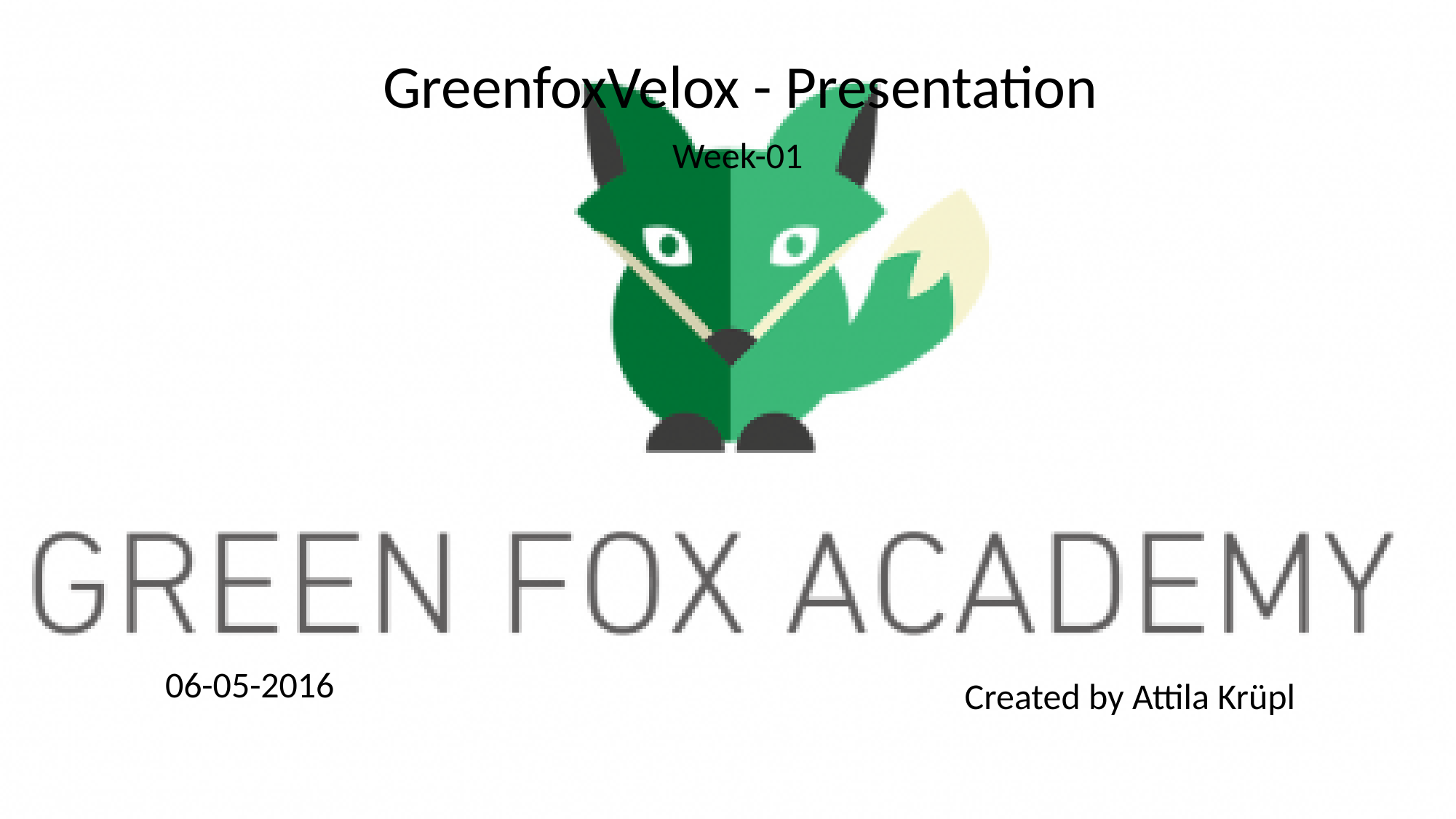

GreenfoxVelox - Presentation
Week-01

06-05-2016

Created by Attila Krüpl